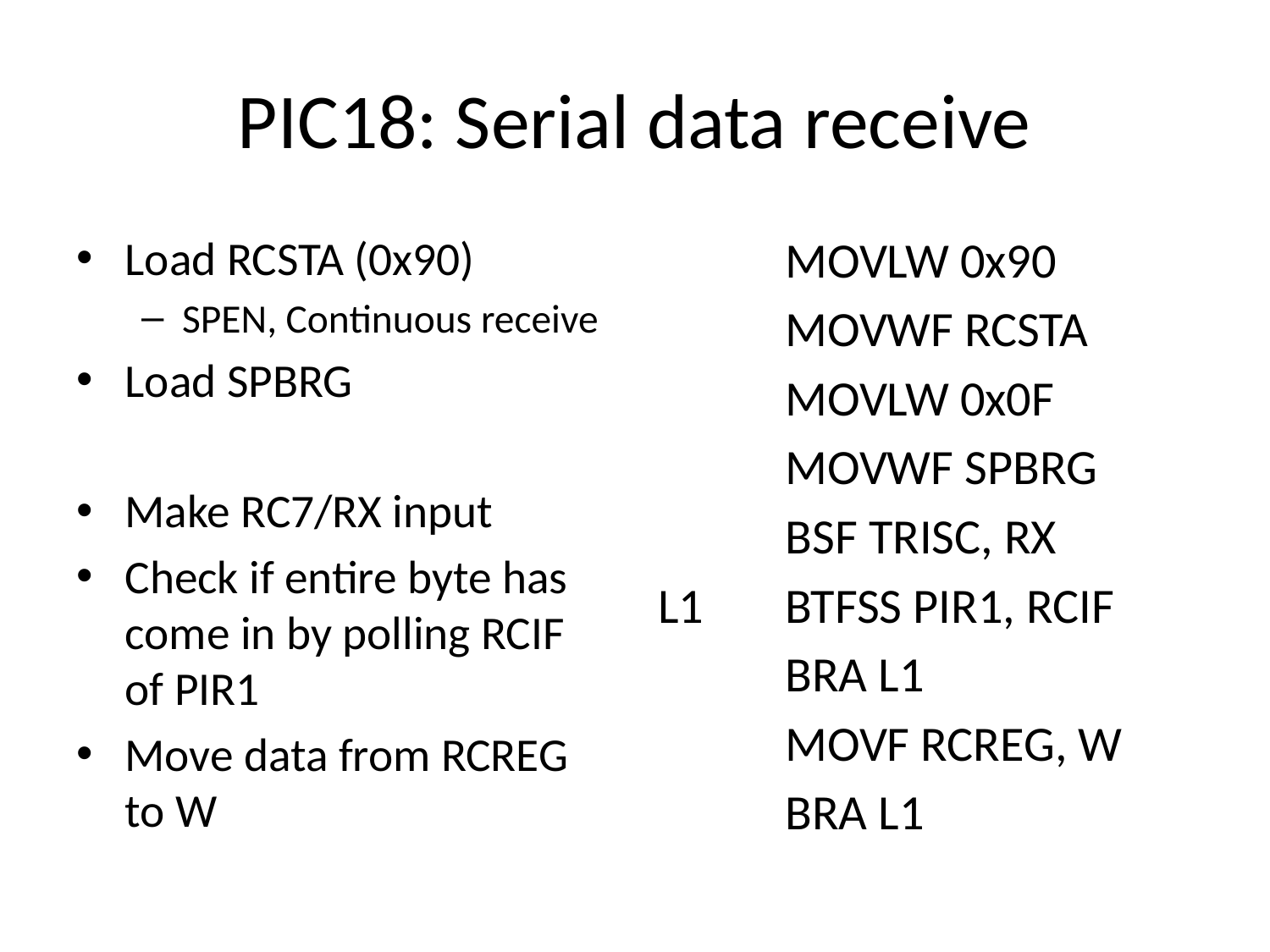

# PIC18: Serial data receive
Load RCSTA (0x90)
SPEN, Continuous receive
Load SPBRG

Make RC7/RX input
Check if entire byte has come in by polling RCIF of PIR1
Move data from RCREG to W

	MOVLW 0x90
	MOVWF RCSTA
	MOVLW 0x0F
	MOVWF SPBRG
	BSF TRISC, RX
L1	BTFSS PIR1, RCIF
	BRA L1
	MOVF RCREG, W
	BRA L1